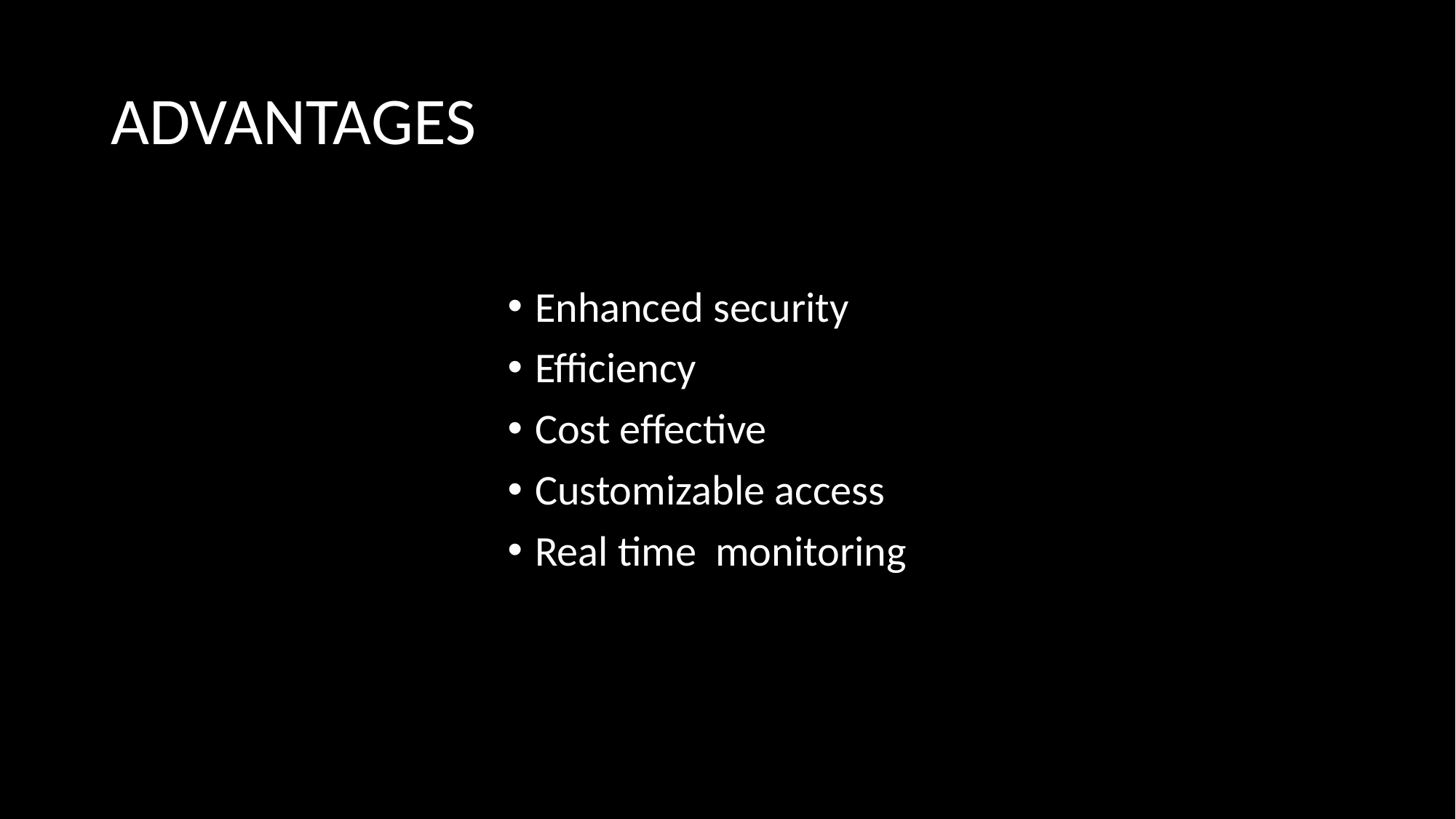

# ADVANTAGES
Enhanced security
Efficiency
Cost effective
Customizable access
Real time  monitoring